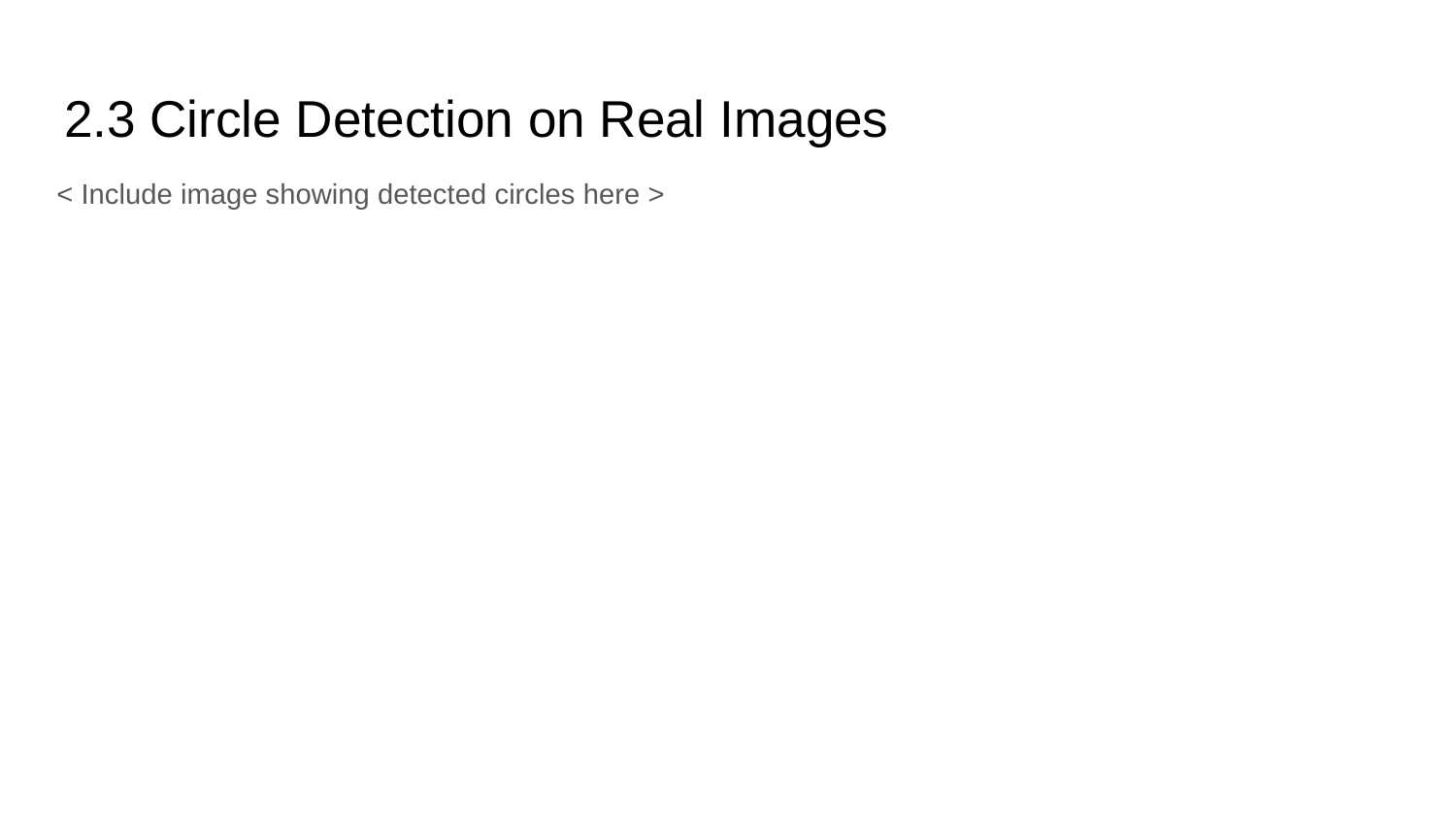

# 2.3 Circle Detection on Real Images
< Include image showing detected circles here >